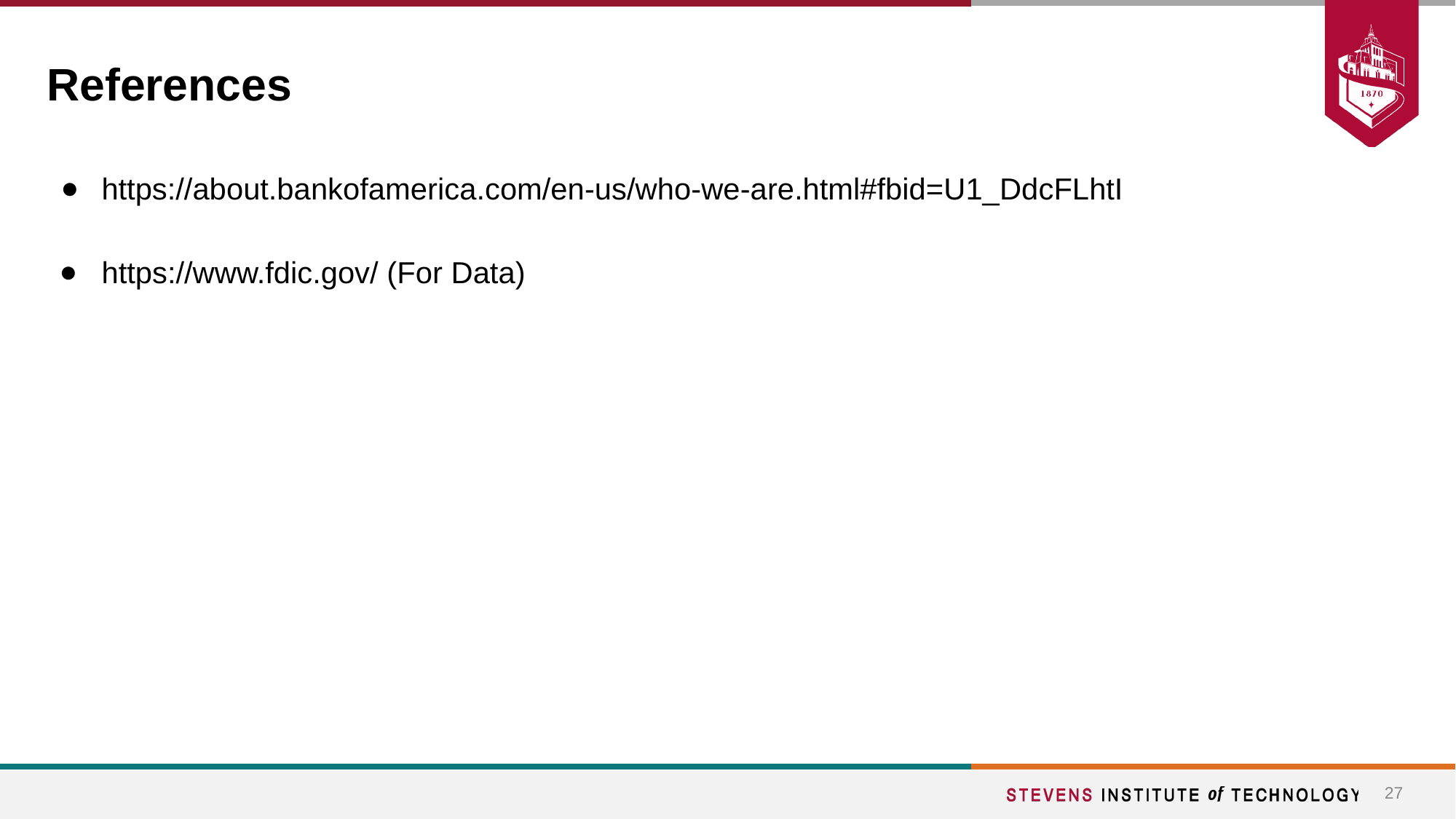

# References
https://about.bankofamerica.com/en-us/who-we-are.html#fbid=U1_DdcFLhtI

https://www.fdic.gov/ (For Data)

27